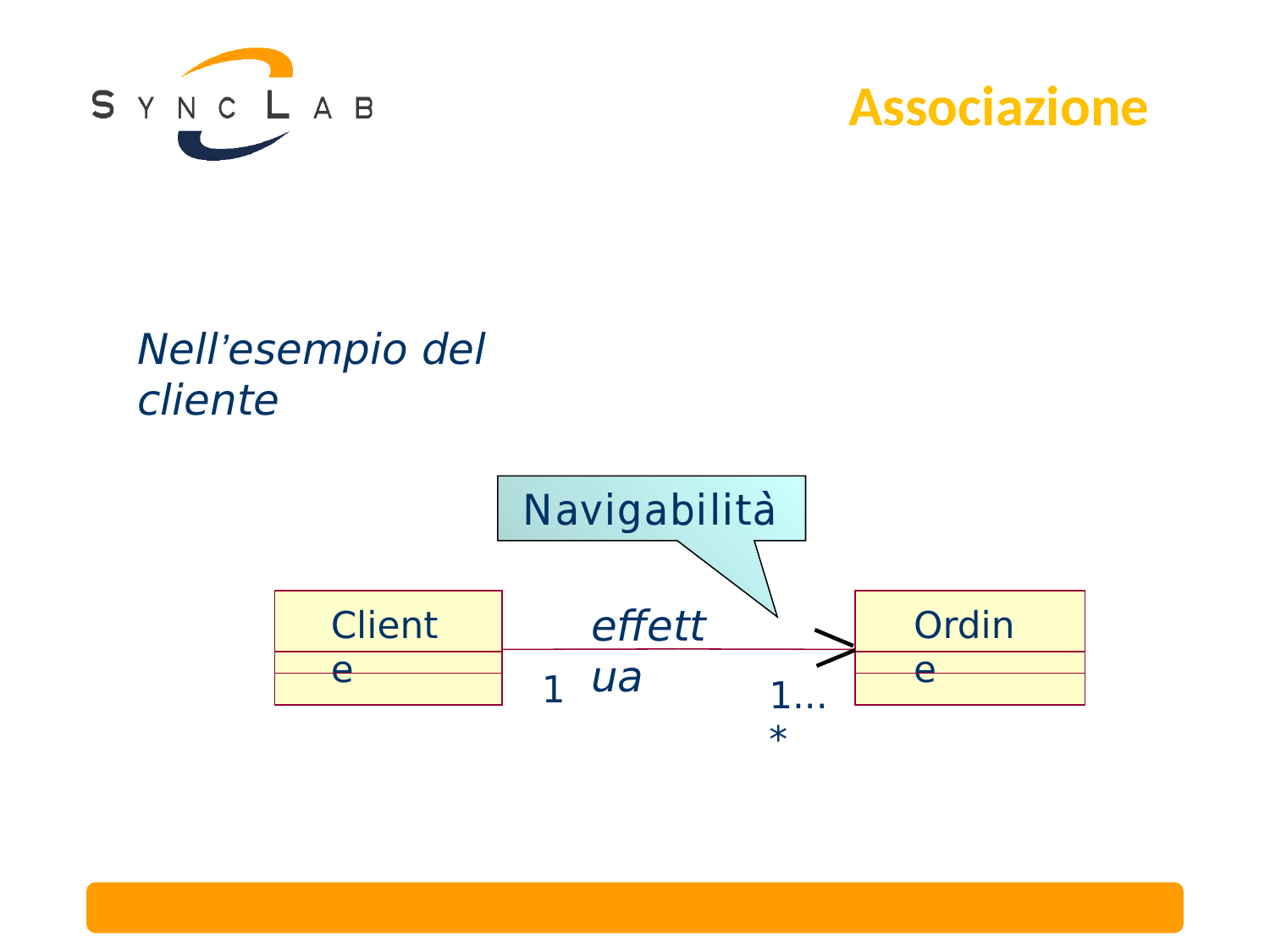

# Associazione
Nell’esempio del cliente
Navigabilità

effettua
Cliente
Ordine

1
1...*